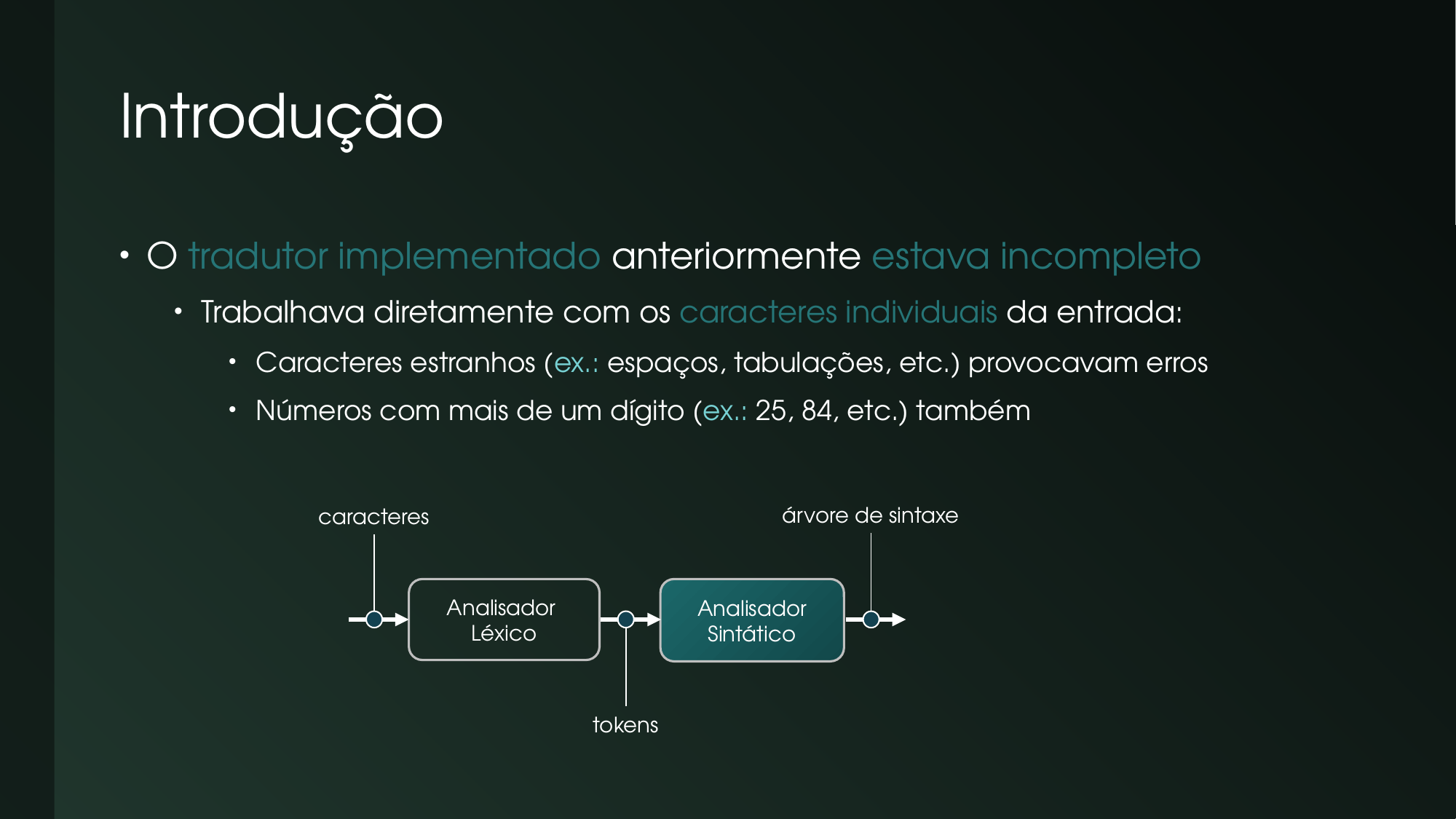

# Introdução
O tradutor implementado anteriormente estava incompleto
Trabalhava diretamente com os caracteres individuais da entrada:
Caracteres estranhos (ex.: espaços, tabulações, etc.) provocavam erros
Números com mais de um dígito (ex.: 25, 84, etc.) também
árvore de sintaxe
caracteres

Analisador
Léxico
Analisador
Sintático

tokens